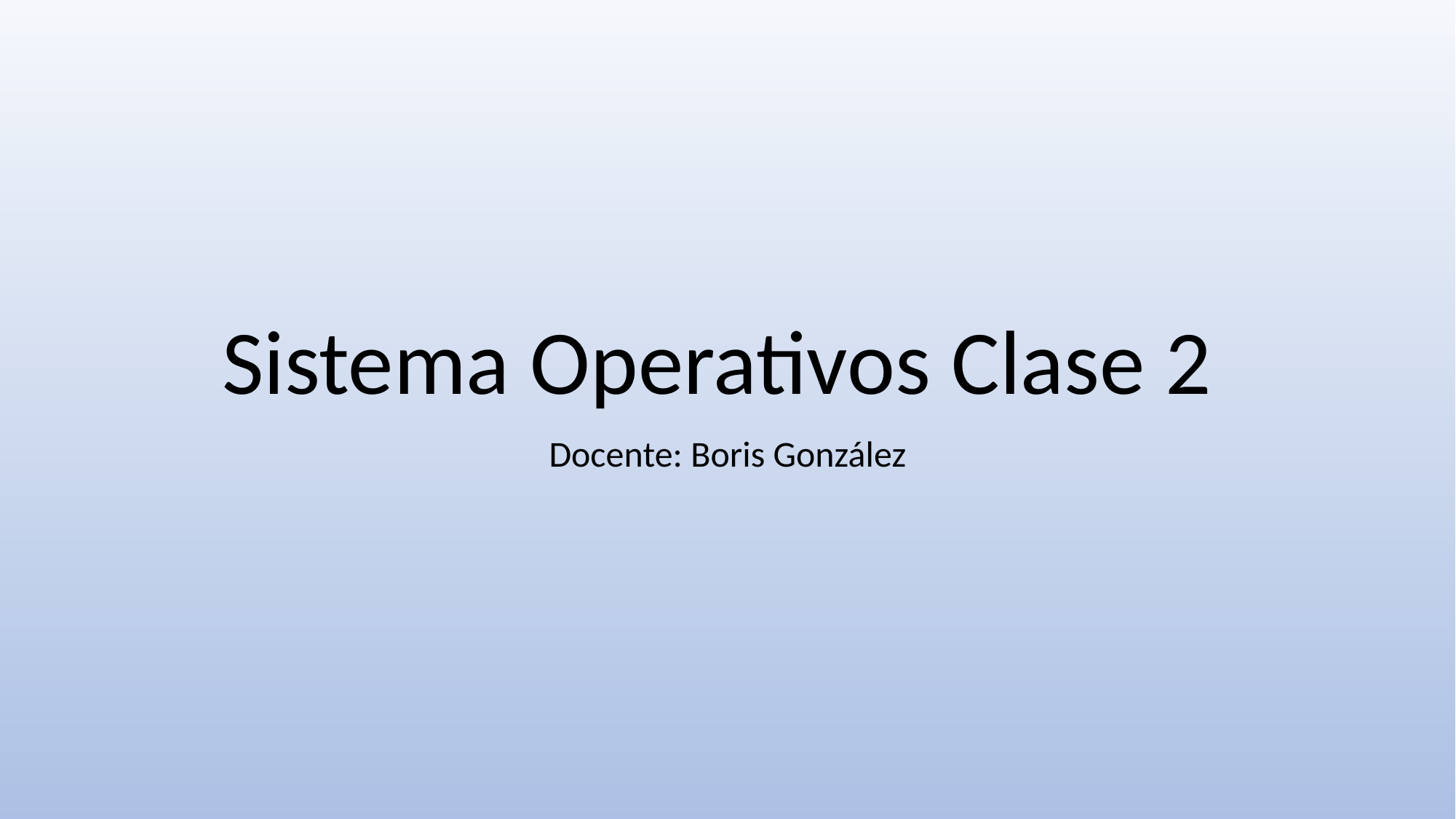

# Sistema Operativos Clase 2
Docente: Boris González